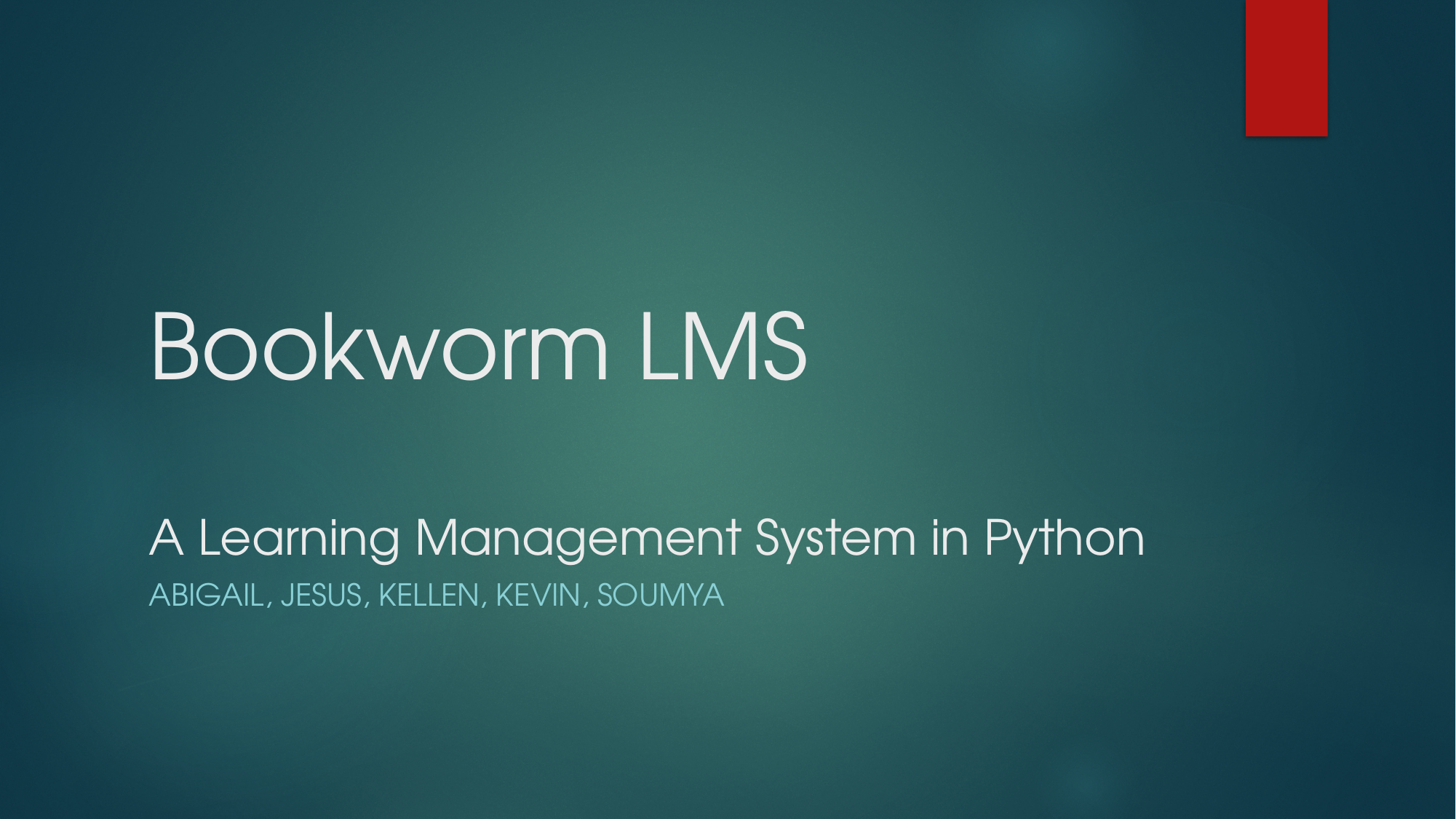

# Bookworm LMS A Learning Management System in Python
Abigail, jesus, kellen, kevin, soumya